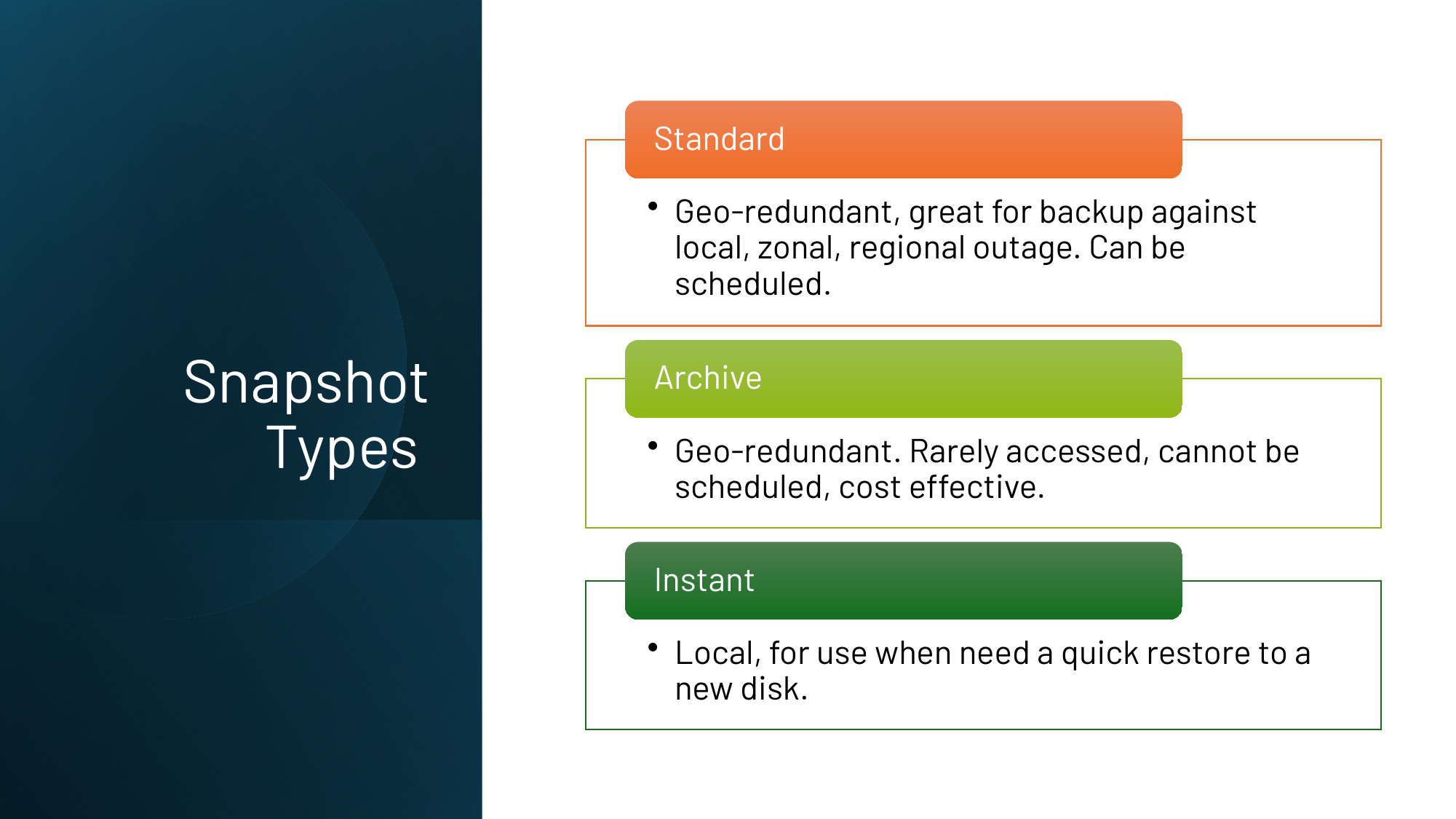

Geo-redundant, great for backup against local, zonal, regional outage. Can be scheduled.
Standard
Geo-redundant. Rarely accessed, cannot be scheduled, cost effective.
Archive
Local, for use when need a quick restore to a new disk.
Instant

# Snapshot Types